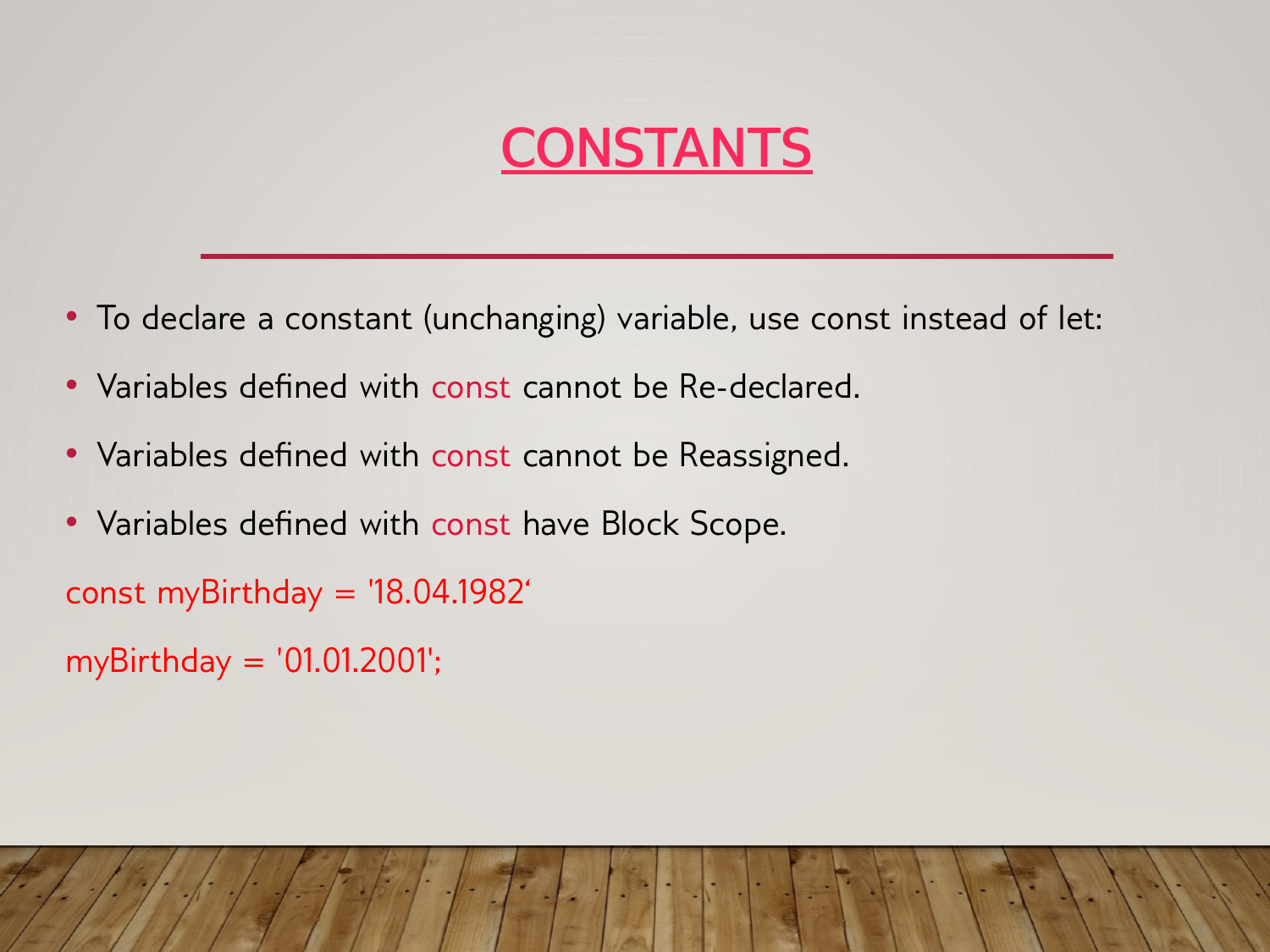

# Constants
To declare a constant (unchanging) variable, use const instead of let:
Variables defined with const cannot be Re-declared.
Variables defined with const cannot be Reassigned.
Variables defined with const have Block Scope.
const myBirthday = '18.04.1982‘
myBirthday = '01.01.2001';